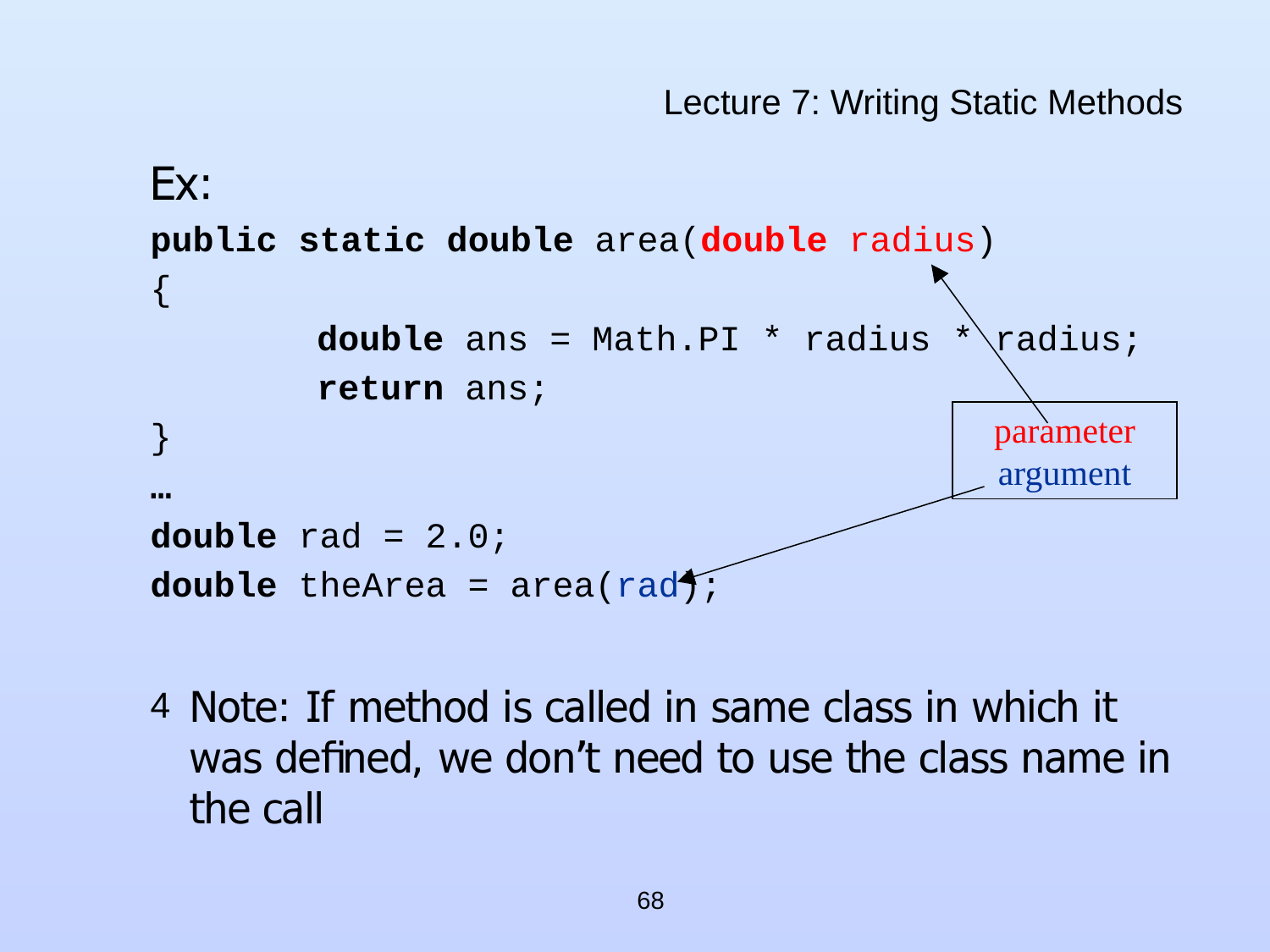

# Lecture 7: Writing Static Methods
Ex:
public static double area(double radius)
{
		double ans = Math.PI * radius * radius;
		return ans;
}
…
double rad = 2.0;
double theArea = area(rad);

Note: If method is called in same class in which it was defined, we don’t need to use the class name in the call

parameter
argument

68